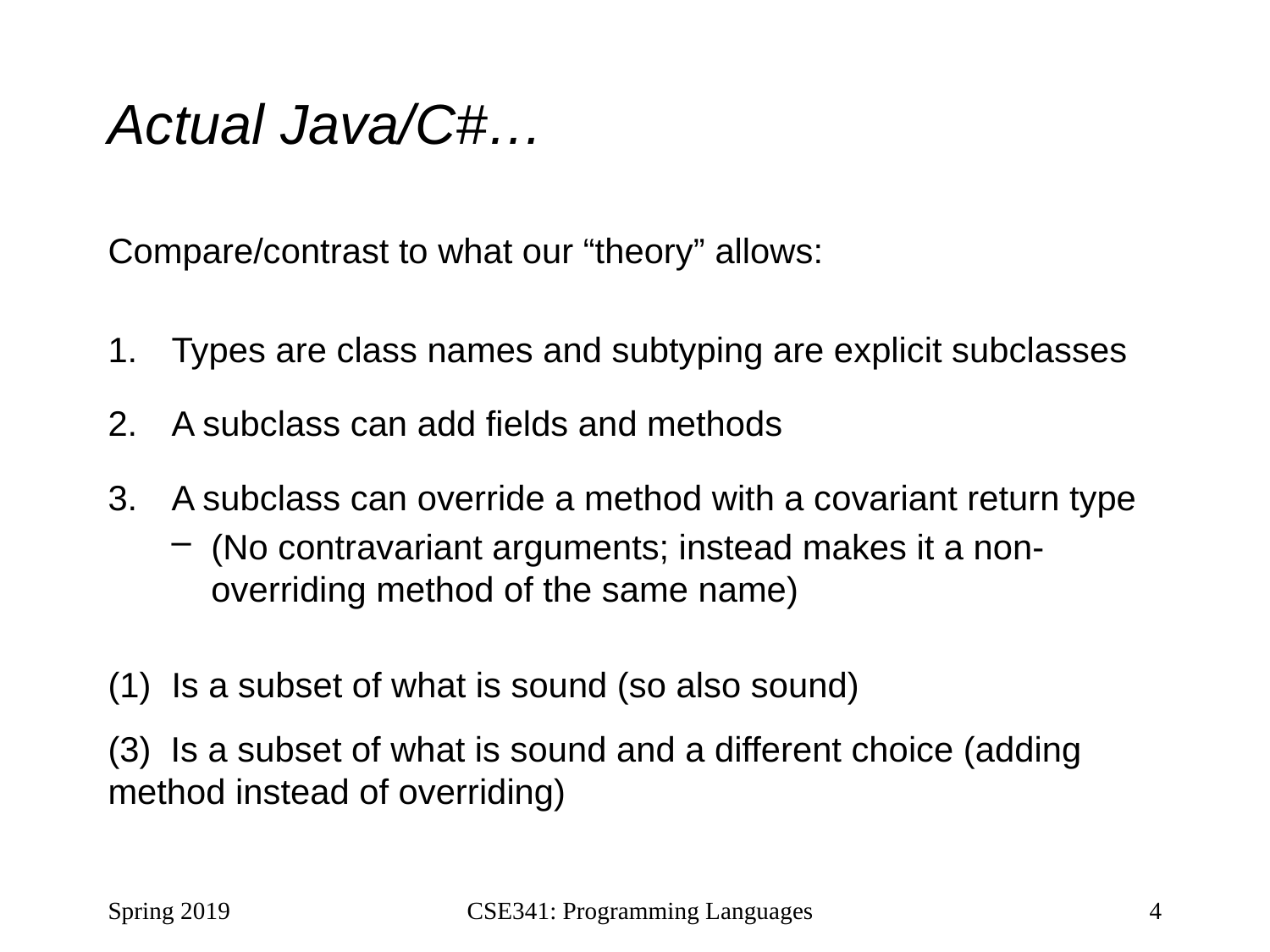

# Actual Java/C#…
Compare/contrast to what our “theory” allows:

Types are class names and subtyping are explicit subclasses

A subclass can add fields and methods

A subclass can override a method with a covariant return type
(No contravariant arguments; instead makes it a non-overriding method of the same name)

Is a subset of what is sound (so also sound)

(3)  Is a subset of what is sound and a different choice (adding method instead of overriding)

Spring 2019
CSE341: Programming Languages
4